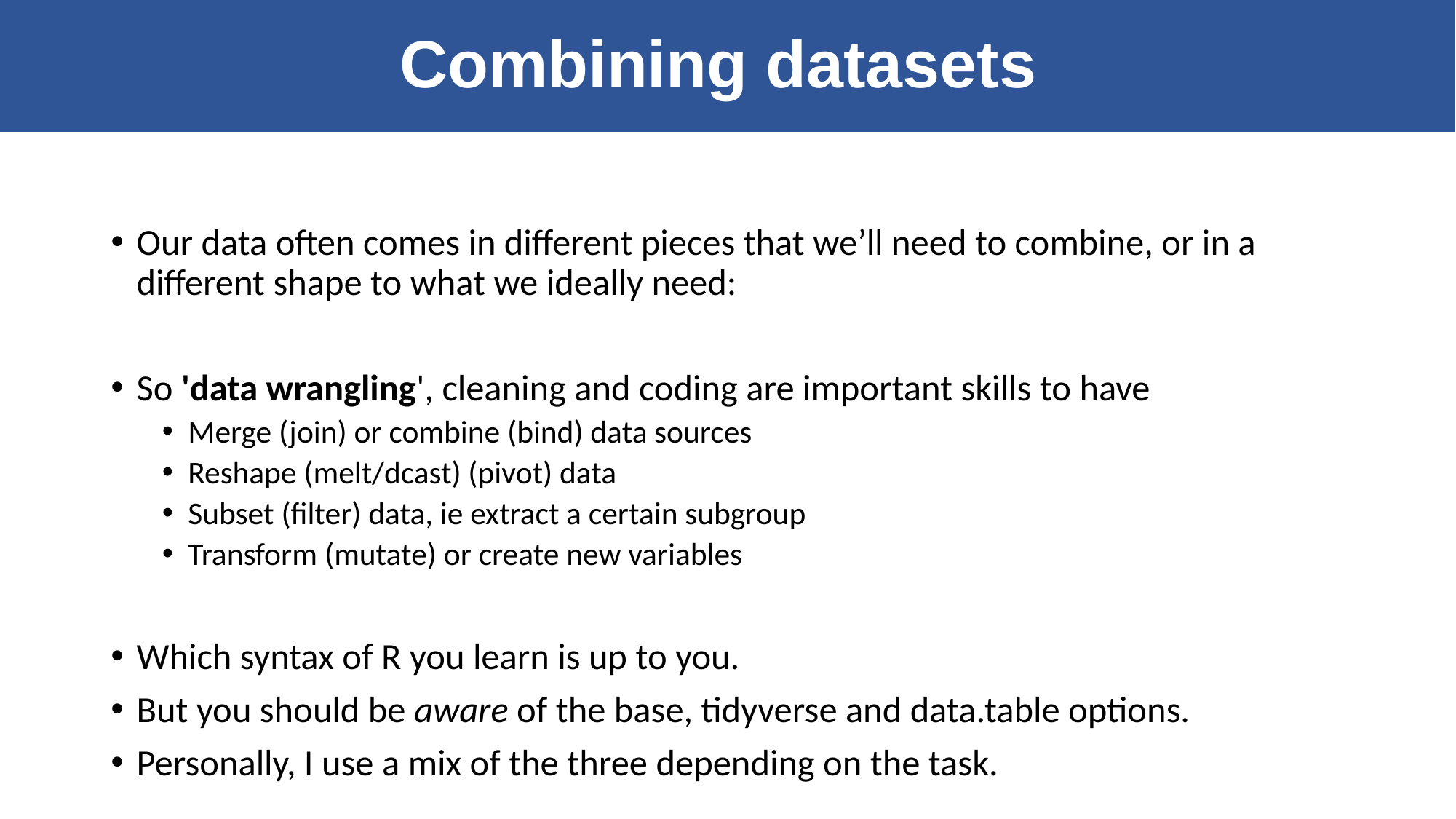

# Combining datasets
Our data often comes in different pieces that we’ll need to combine, or in a different shape to what we ideally need:

So 'data wrangling', cleaning and coding are important skills to have
Merge (join) or combine (bind) data sources
Reshape (melt/dcast) (pivot) data
Subset (filter) data, ie extract a certain subgroup
Transform (mutate) or create new variables

Which syntax of R you learn is up to you.
But you should be aware of the base, tidyverse and data.table options.
Personally, I use a mix of the three depending on the task.